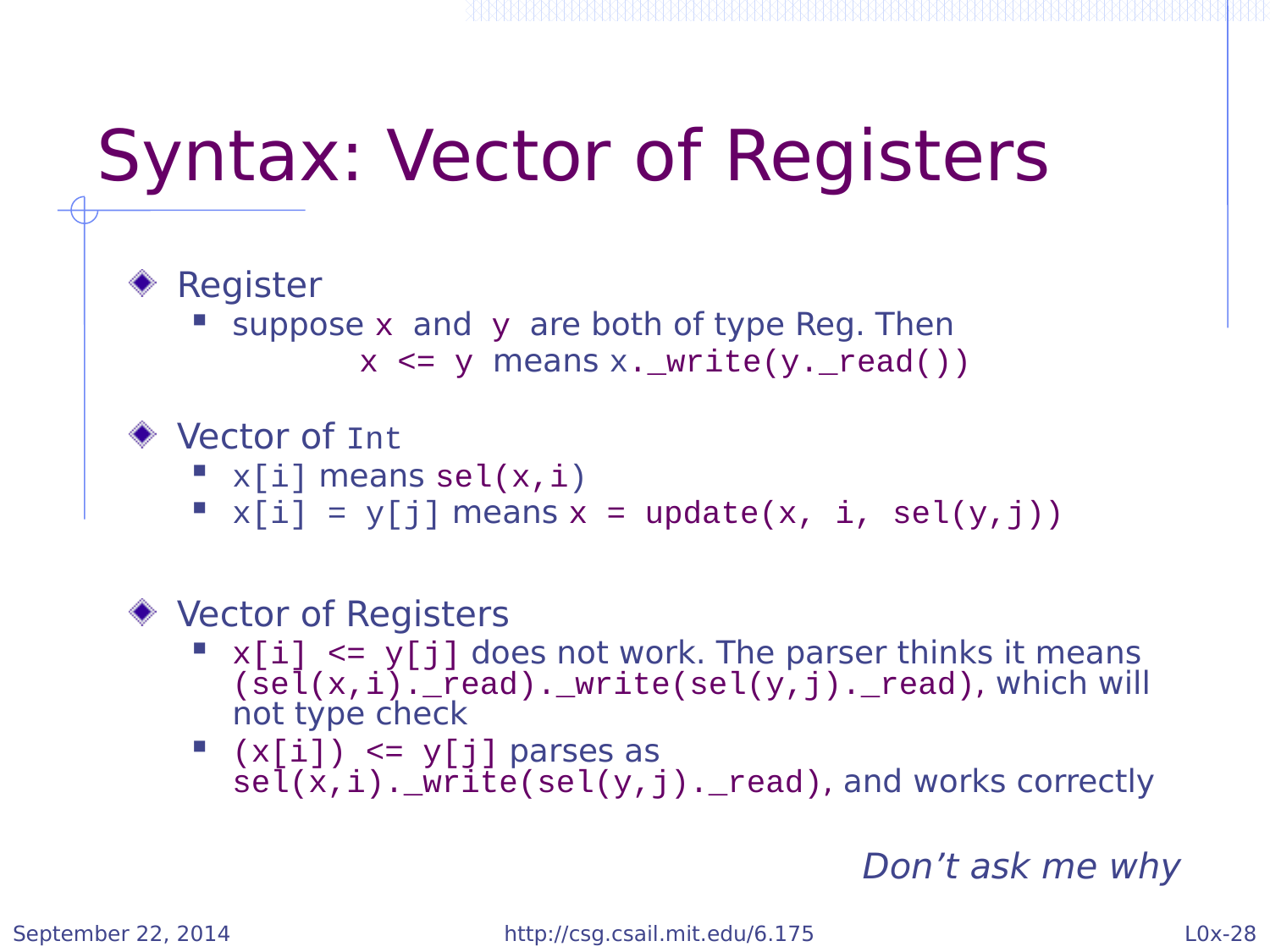

# Syntax: Vector of Registers
Register
suppose x and y are both of type Reg. Then
		x <= y means x._write(y._read())

Vector of Int
x[i] means sel(x,i)
x[i] = y[j] means x = update(x, i, sel(y,j))

Vector of Registers
x[i] <= y[j] does not work. The parser thinks it means (sel(x,i)._read)._write(sel(y,j)._read), which will not type check
(x[i]) <= y[j] parses as sel(x,i)._write(sel(y,j)._read), and works correctly
Don’t ask me why
September 22, 2014
http://csg.csail.mit.edu/6.175
L0x-28